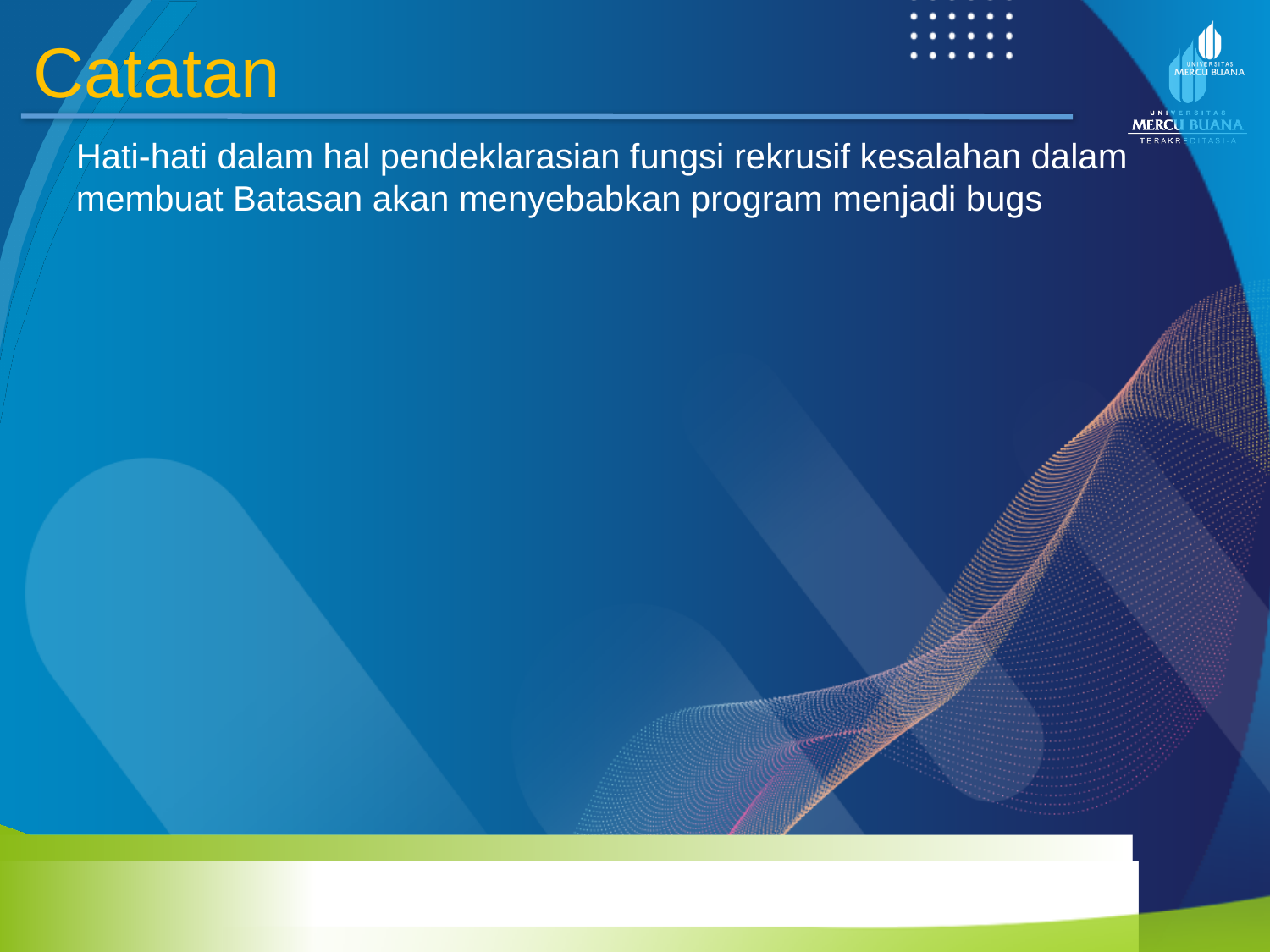

Catatan
Hati-hati dalam hal pendeklarasian fungsi rekrusif kesalahan dalam membuat Batasan akan menyebabkan program menjadi bugs